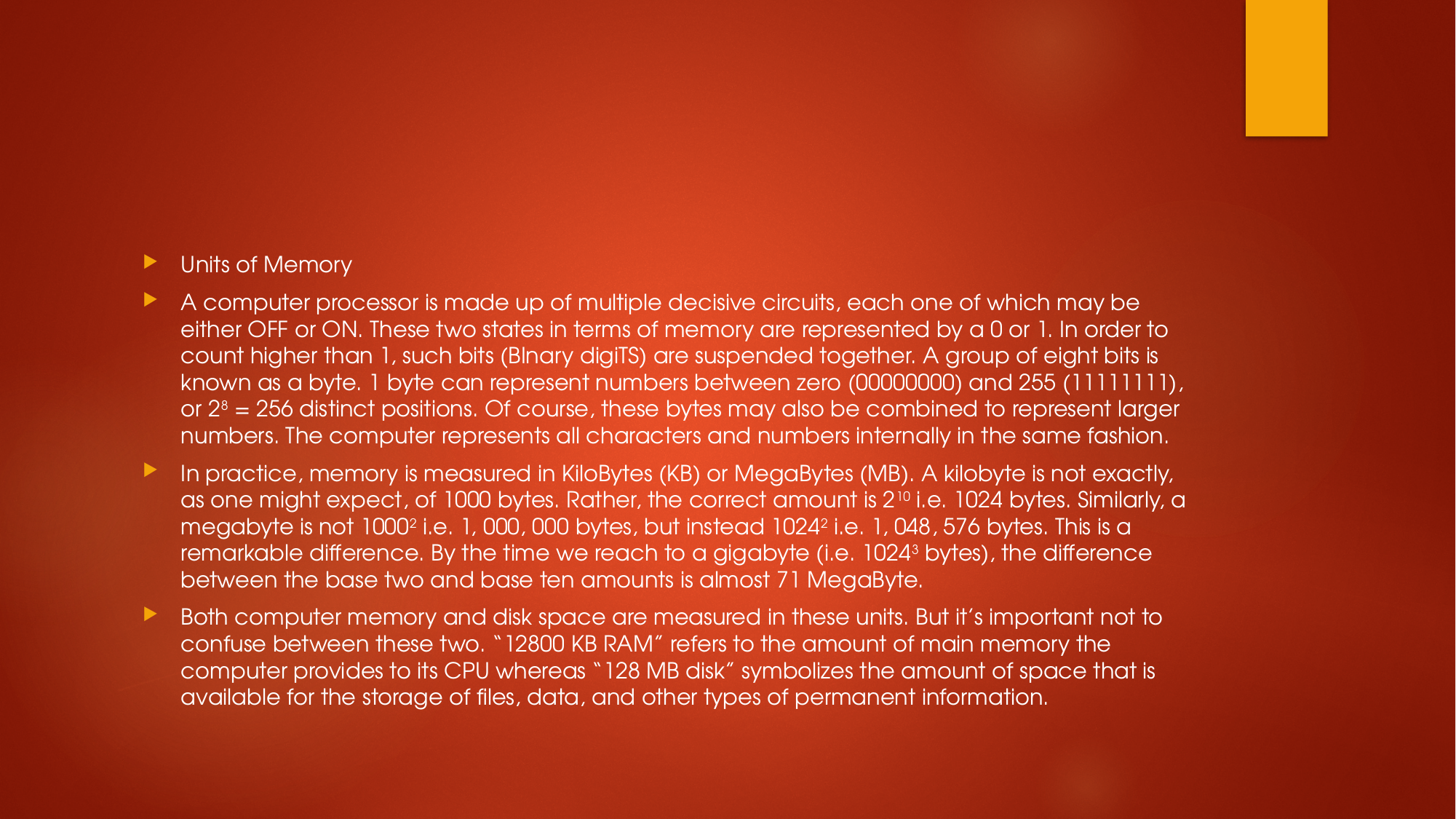

#
Units of Memory
A computer processor is made up of multiple decisive circuits, each one of which may be either OFF or ON. These two states in terms of memory are represented by a 0 or 1. In order to count higher than 1, such bits (BInary digiTS) are suspended together. A group of eight bits is known as a byte. 1 byte can represent numbers between zero (00000000) and 255 (11111111), or 28 = 256 distinct positions. Of course, these bytes may also be combined to represent larger numbers. The computer represents all characters and numbers internally in the same fashion.
In practice, memory is measured in KiloBytes (KB) or MegaBytes (MB). A kilobyte is not exactly, as one might expect, of 1000 bytes. Rather, the correct amount is 210 i.e. 1024 bytes. Similarly, a megabyte is not 10002 i.e. 1, 000, 000 bytes, but instead 10242 i.e. 1, 048, 576 bytes. This is a remarkable difference. By the time we reach to a gigabyte (i.e. 10243 bytes), the difference between the base two and base ten amounts is almost 71 MegaByte.
Both computer memory and disk space are measured in these units. But it’s important not to confuse between these two. “12800 KB RAM” refers to the amount of main memory the computer provides to its CPU whereas “128 MB disk” symbolizes the amount of space that is available for the storage of files, data, and other types of permanent information.